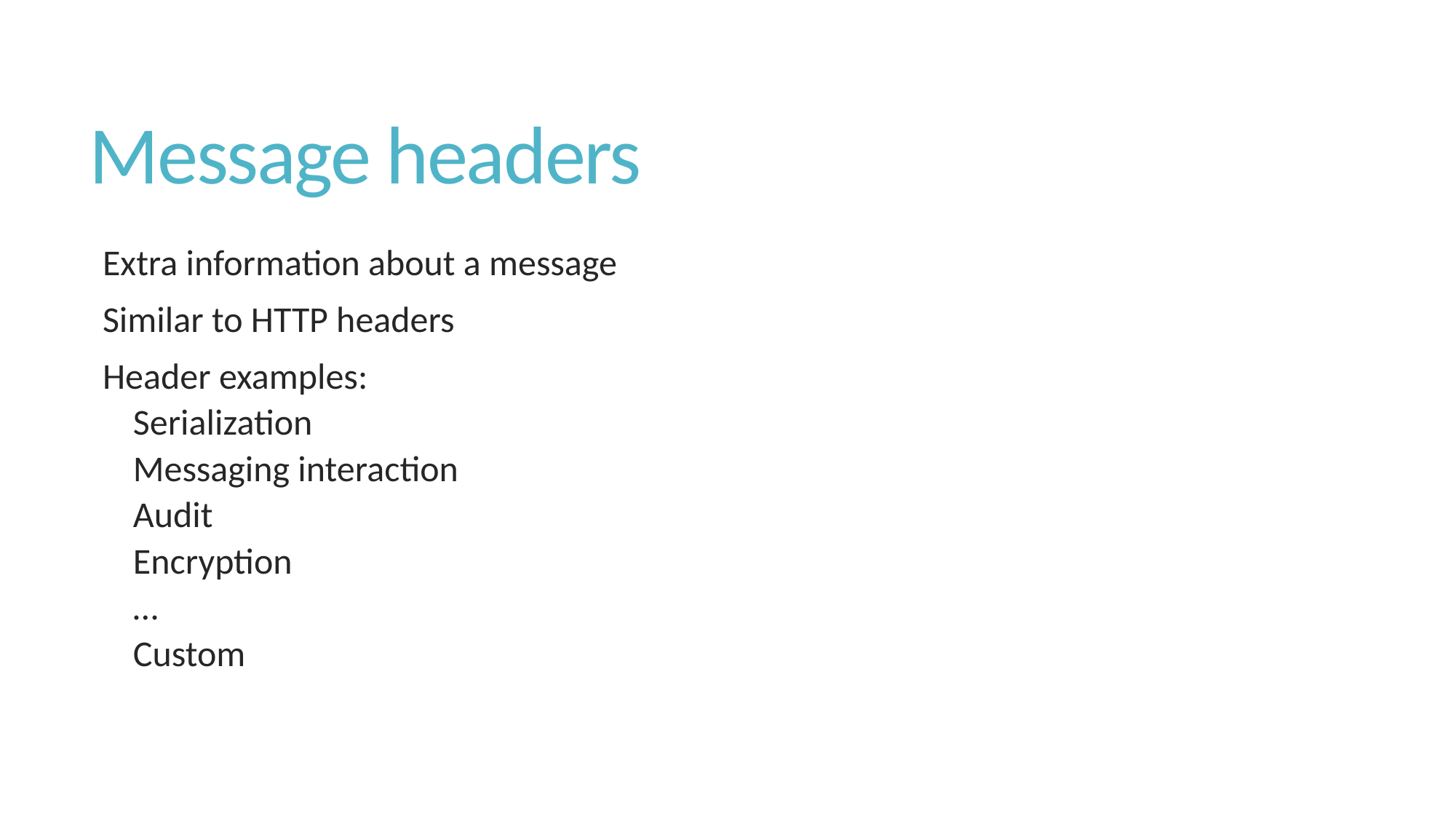

# Message headers
Extra information about a message
Similar to HTTP headers
Header examples:
Serialization
Messaging interaction
Audit
Encryption
…
Custom